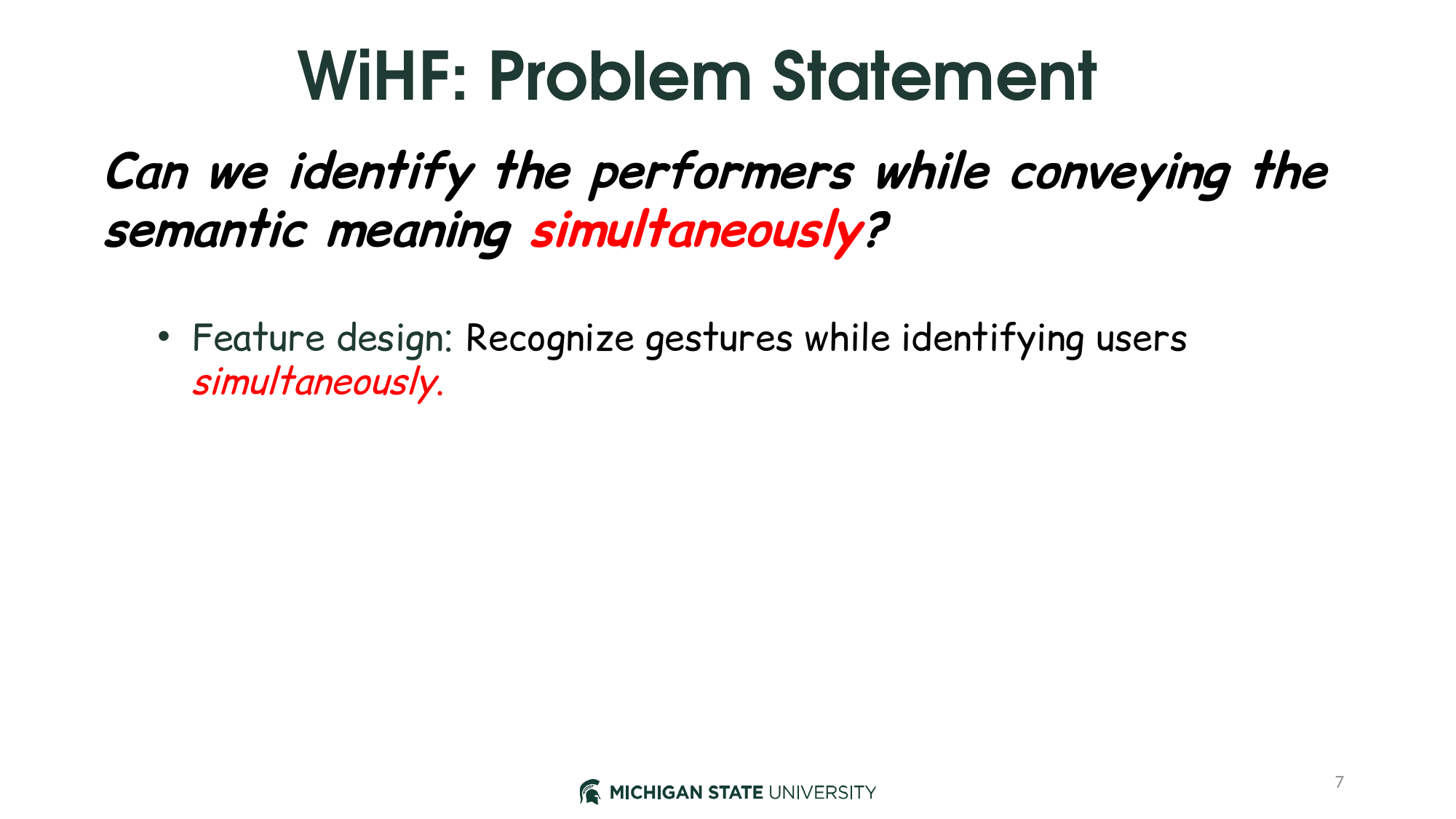

# WiHF: Problem Statement
Can we identify the performers while conveying the semantic meaning simultaneously?

Feature design: Recognize gestures while identifying users simultaneously.

7